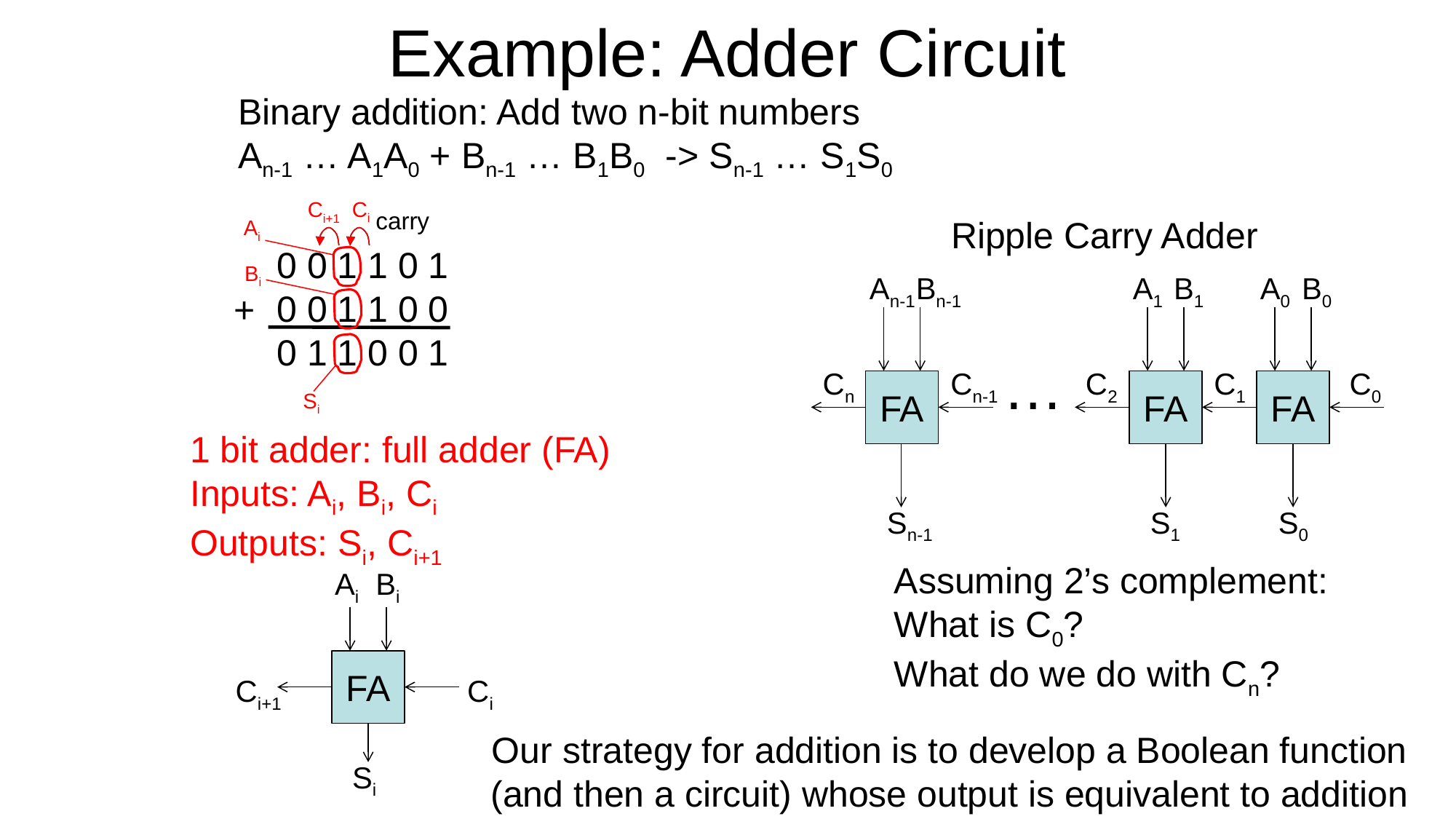

# Example: Adder Circuit
Binary addition: Add two n-bit numbers
An-1 … A1A0 + Bn-1 … B1B0  -> Sn-1 … S1S0
Ci
Ci+1
Ai

Bi

Si

1 bit adder: full adder (FA)
Inputs: Ai, Bi, Ci
Outputs: Si, Ci+1
Ai
Bi
FA
Ci+1
Ci
Si
carry
Ripple Carry Adder
An-1
Bn-1
A1
B1
A0
B0
…
Cn
Cn-1
C2
C1
C0
FA
FA
FA
Sn-1
S1
S0
Assuming 2’s complement:
What is C0?
What do we do with Cn?

0 0 1 1 0 1
0 0 1 1 0 0
0 1 1 0 0 1
+
Our strategy for addition is to develop a Boolean function (and then a circuit) whose output is equivalent to addition